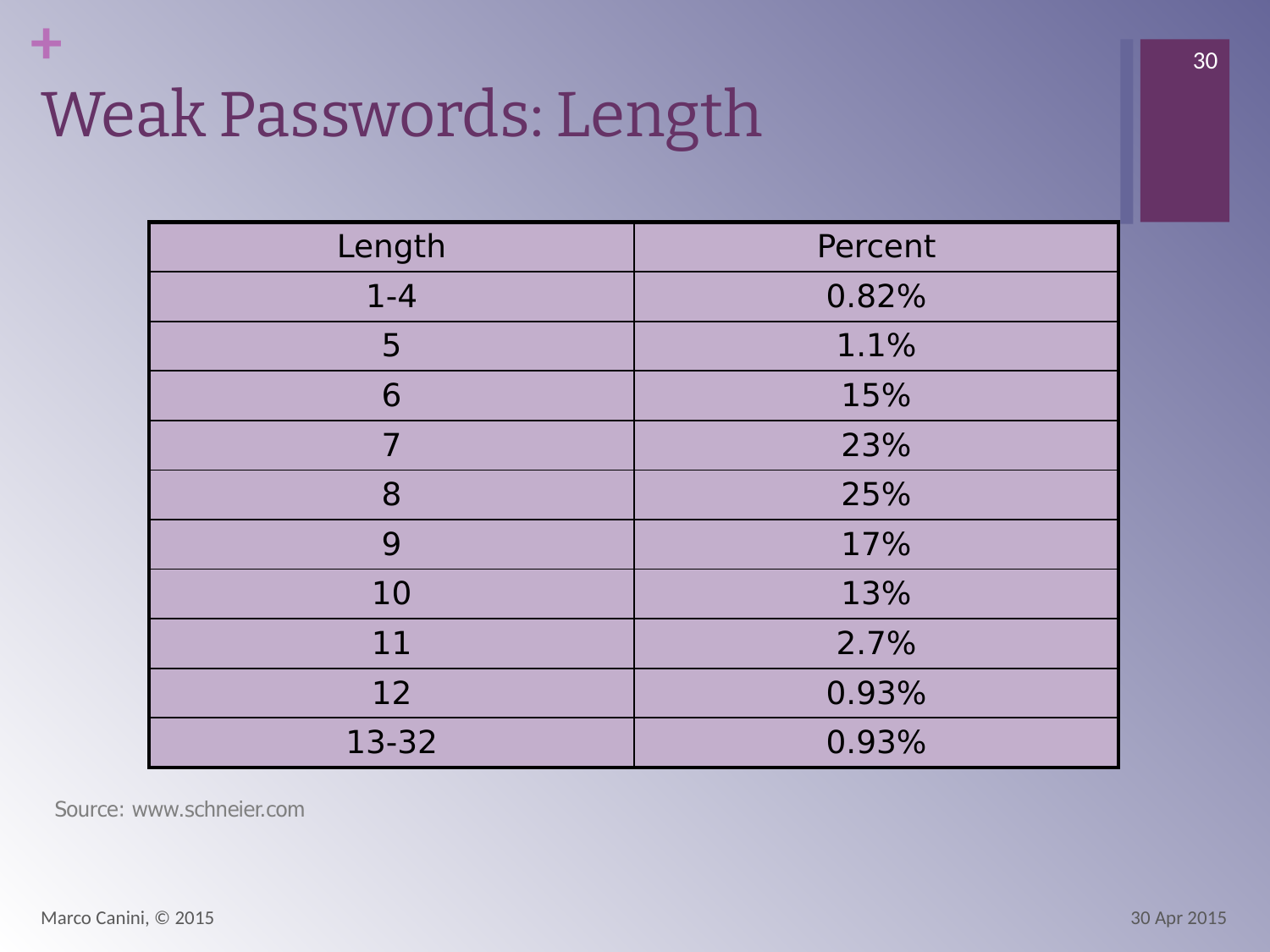

30
# Weak Passwords: Length
| Length | Percent |
| --- | --- |
| 1-4 | 0.82% |
| 5 | 1.1% |
| 6 | 15% |
| 7 | 23% |
| 8 | 25% |
| 9 | 17% |
| 10 | 13% |
| 11 | 2.7% |
| 12 | 0.93% |
| 13-32 | 0.93% |
Source: www.schneier.com
Marco Canini, © 2015
30 Apr 2015